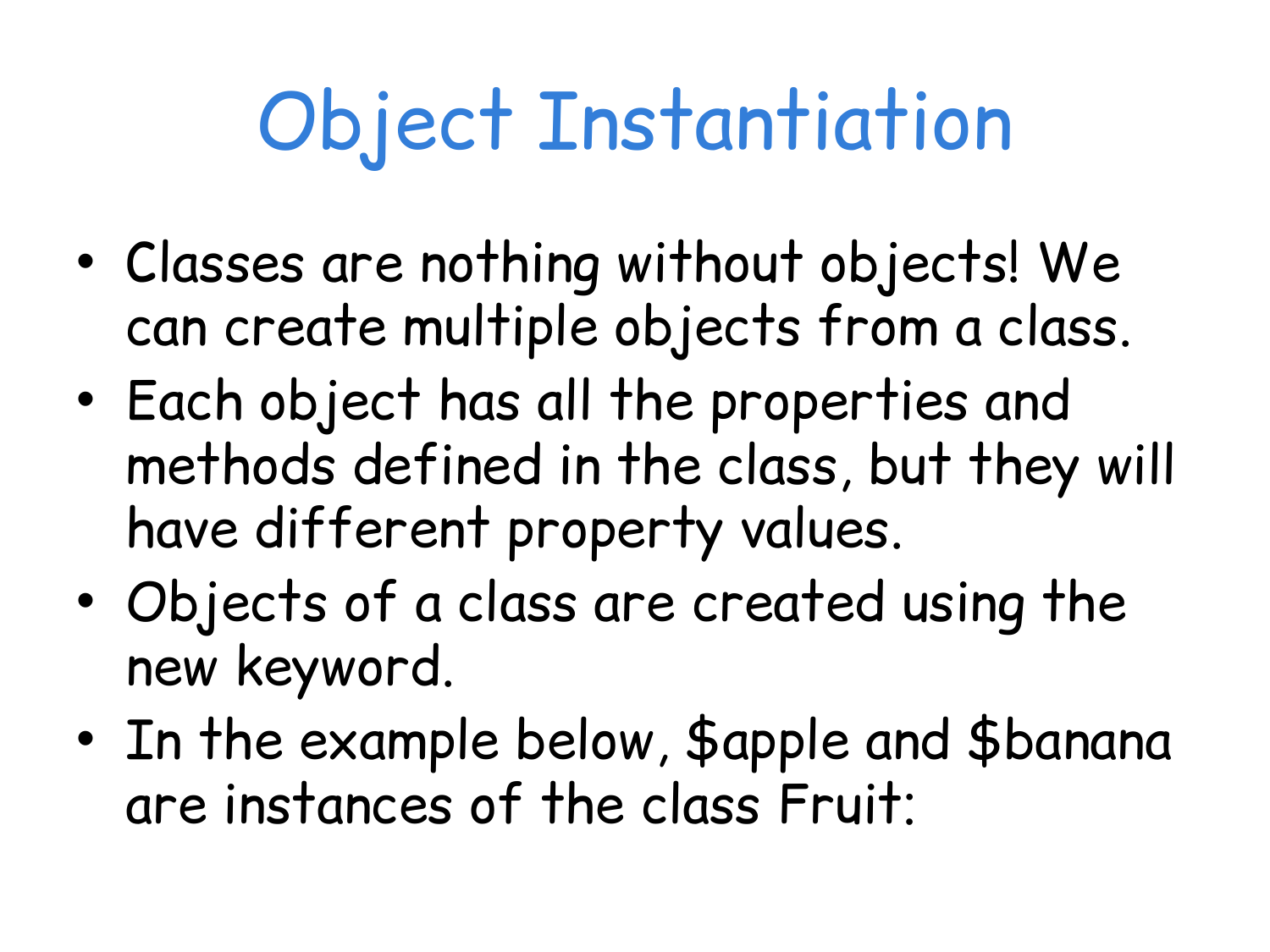

# Object Instantiation
Classes are nothing without objects! We can create multiple objects from a class.
Each object has all the properties and methods defined in the class, but they will have different property values.
Objects of a class are created using the new keyword.
In the example below, $apple and $banana are instances of the class Fruit:

10